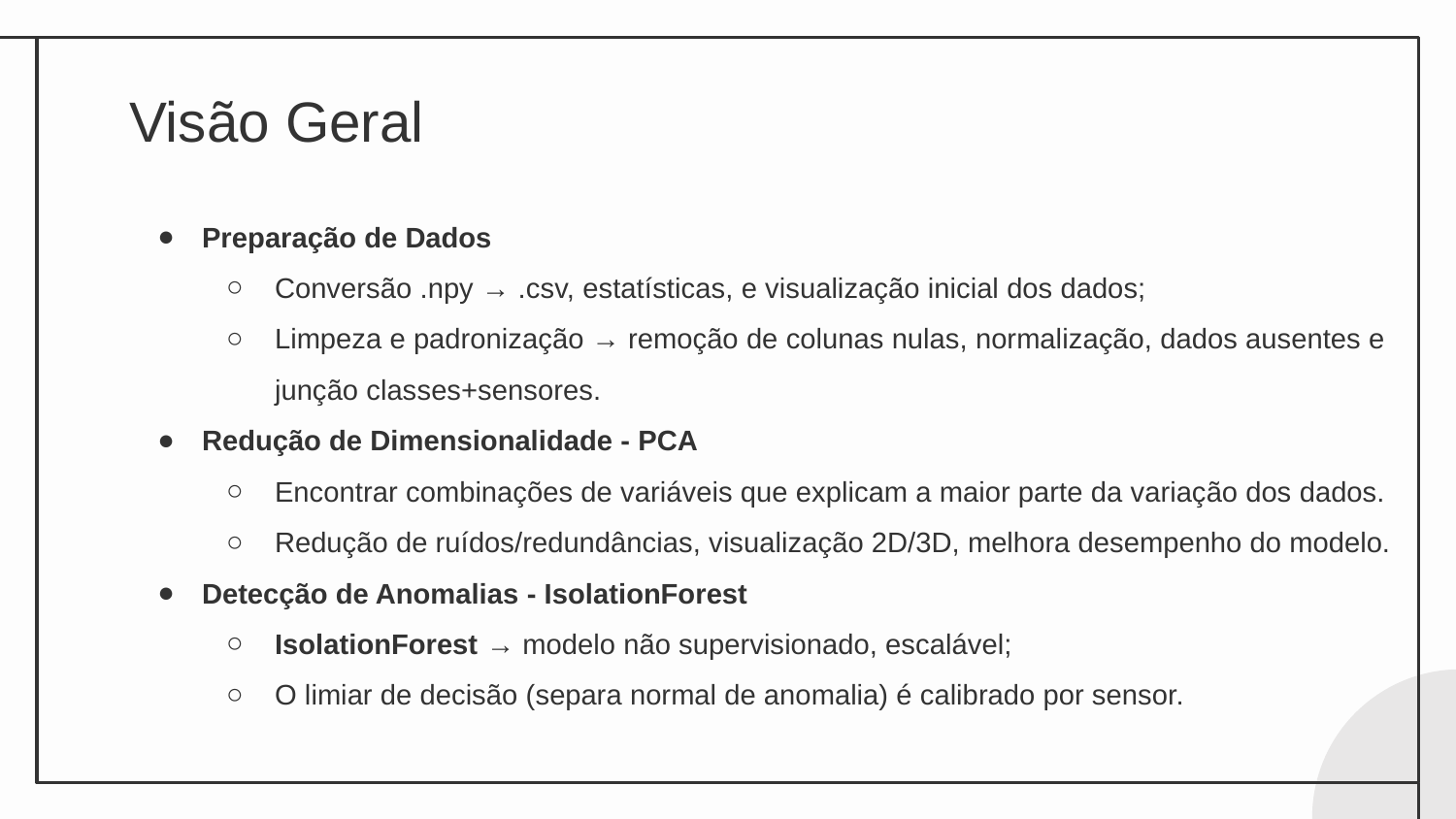

# Visão Geral
Preparação de Dados
Conversão .npy → .csv, estatísticas, e visualização inicial dos dados;
Limpeza e padronização → remoção de colunas nulas, normalização, dados ausentes e junção classes+sensores.
Redução de Dimensionalidade - PCA
Encontrar combinações de variáveis que explicam a maior parte da variação dos dados.
Redução de ruídos/redundâncias, visualização 2D/3D, melhora desempenho do modelo.
Detecção de Anomalias - IsolationForest
IsolationForest → modelo não supervisionado, escalável;
O limiar de decisão (separa normal de anomalia) é calibrado por sensor.